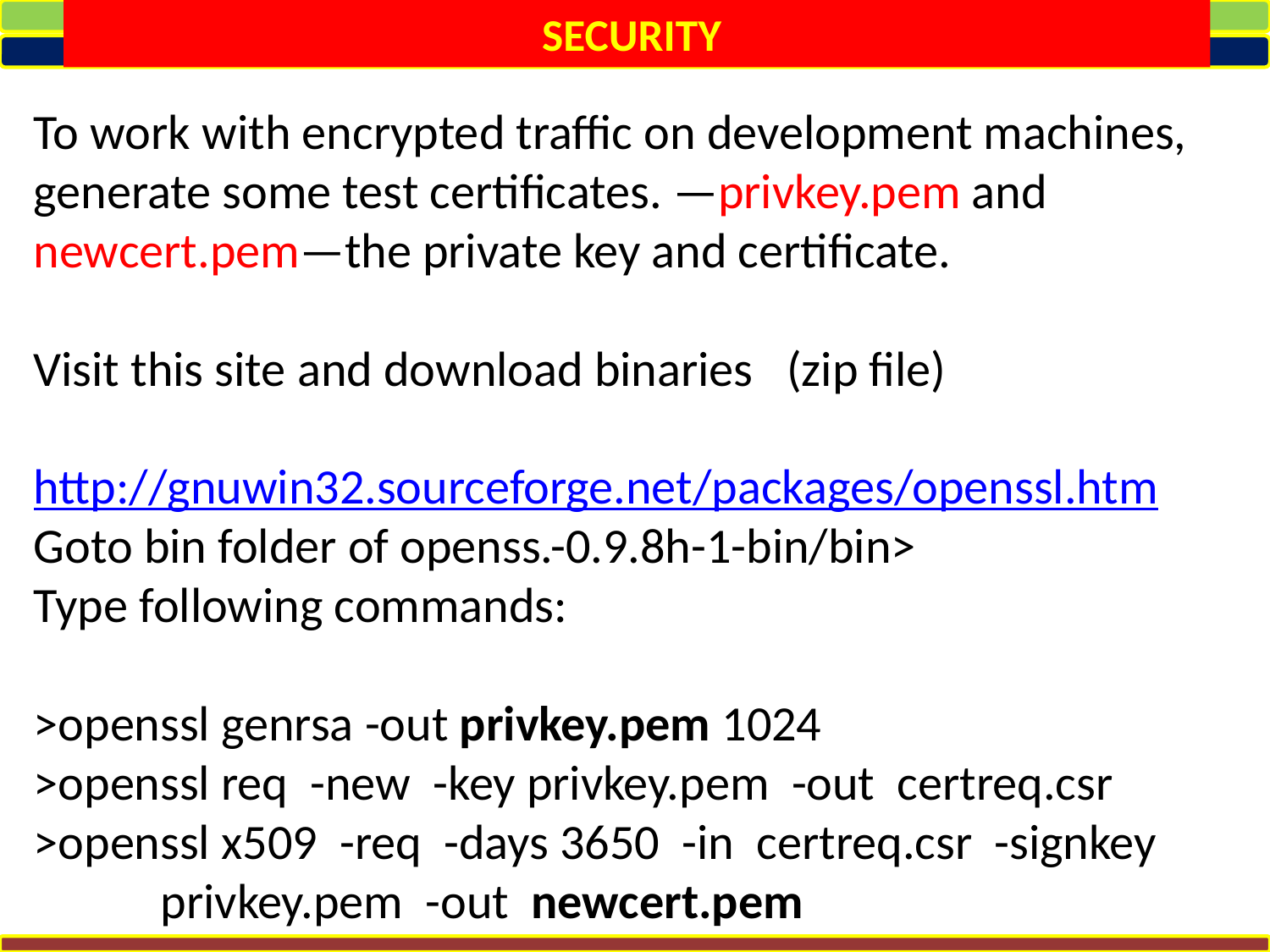

SECURITY

To work with encrypted traffic on development machines, generate some test certificates. —privkey.pem and newcert.pem—the private key and certificate.

Visit this site and download binaries   (zip file)

http://gnuwin32.sourceforge.net/packages/openssl.htm
Goto bin folder of openss.-0.9.8h-1-bin/bin>
Type following commands:

>openssl genrsa -out privkey.pem 1024
>openssl req  -new  -key privkey.pem  -out  certreq.csr
>openssl x509  -req  -days 3650  -in  certreq.csr  -signkey   	privkey.pem  -out  newcert.pem